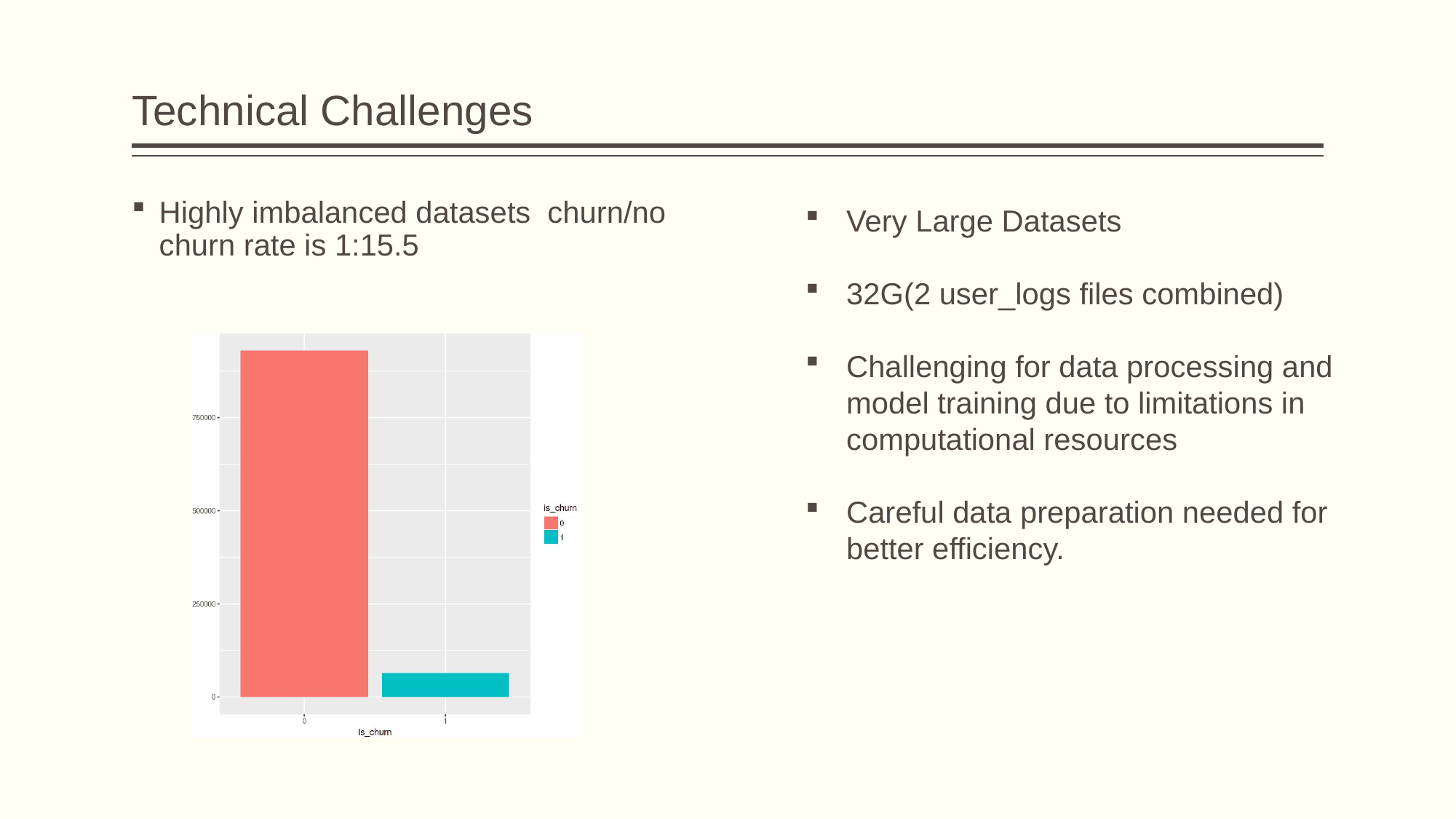

# Technical Challenges
Highly imbalanced datasets  churn/no churn rate is 1:15.5

Very Large Datasets

32G(2 user_logs files combined)

Challenging for data processing and model training due to limitations in computational resources

Careful data preparation needed for better efficiency.